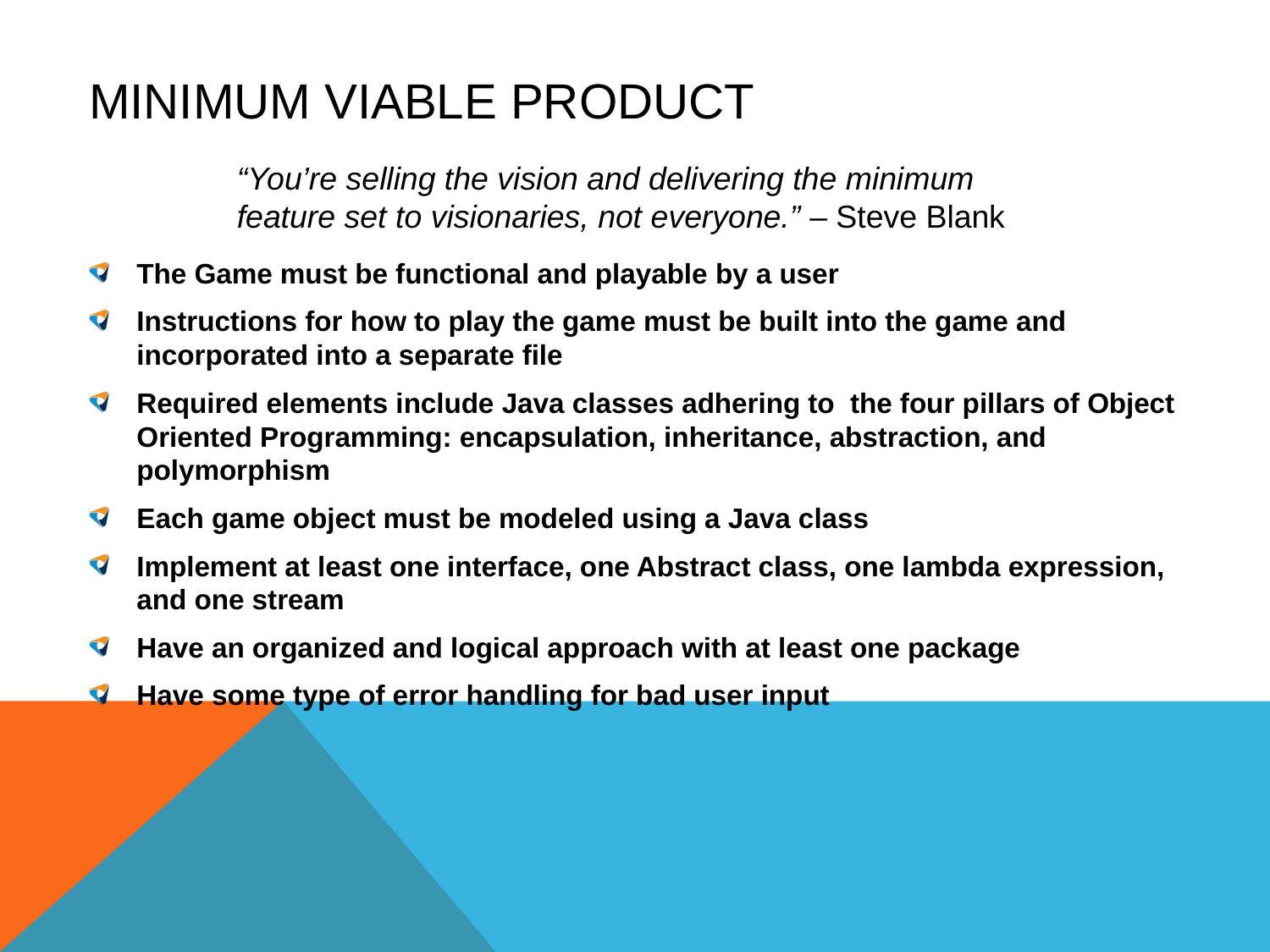

# Minimum Viable Product
“You’re selling the vision and delivering the minimum feature set to visionaries, not everyone.” – Steve Blank
The Game must be functional and playable by a user
Instructions for how to play the game must be built into the game and incorporated into a separate file
Required elements include Java classes adhering to  the four pillars of Object Oriented Programming: encapsulation, inheritance, abstraction, and polymorphism
Each game object must be modeled using a Java class
Implement at least one interface, one Abstract class, one lambda expression, and one stream
Have an organized and logical approach with at least one package
Have some type of error handling for bad user input